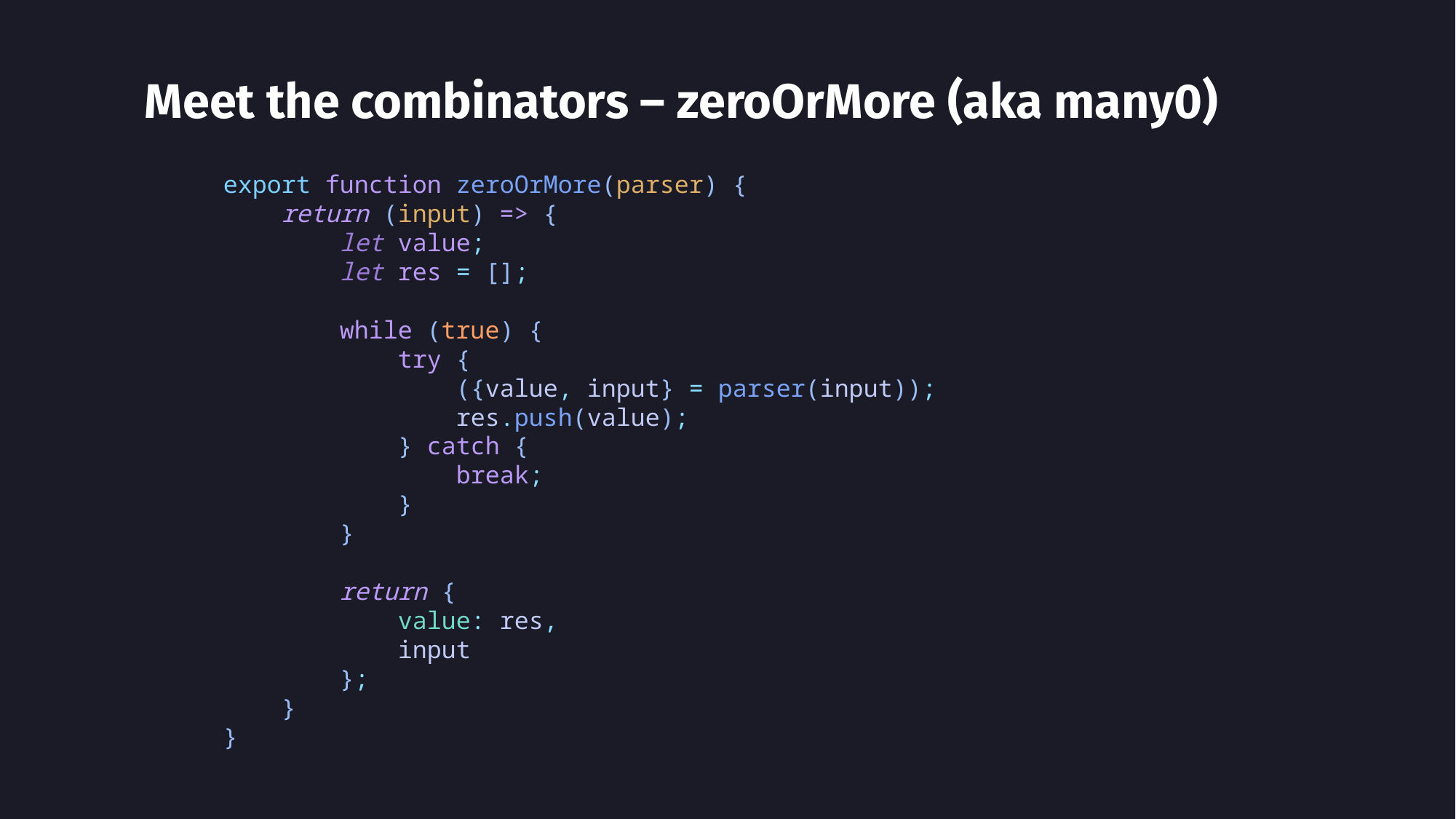

# Meet the combinators – zeroOrMore (aka many0)
export function zeroOrMore(parser) {
    return (input) => {
        let value;
        let res = [];
        while (true) {
            try {
                ({value, input} = parser(input));
                res.push(value);
            } catch {
                break;
            }
        }
        return {
            value: res,
            input
        };
    }
}